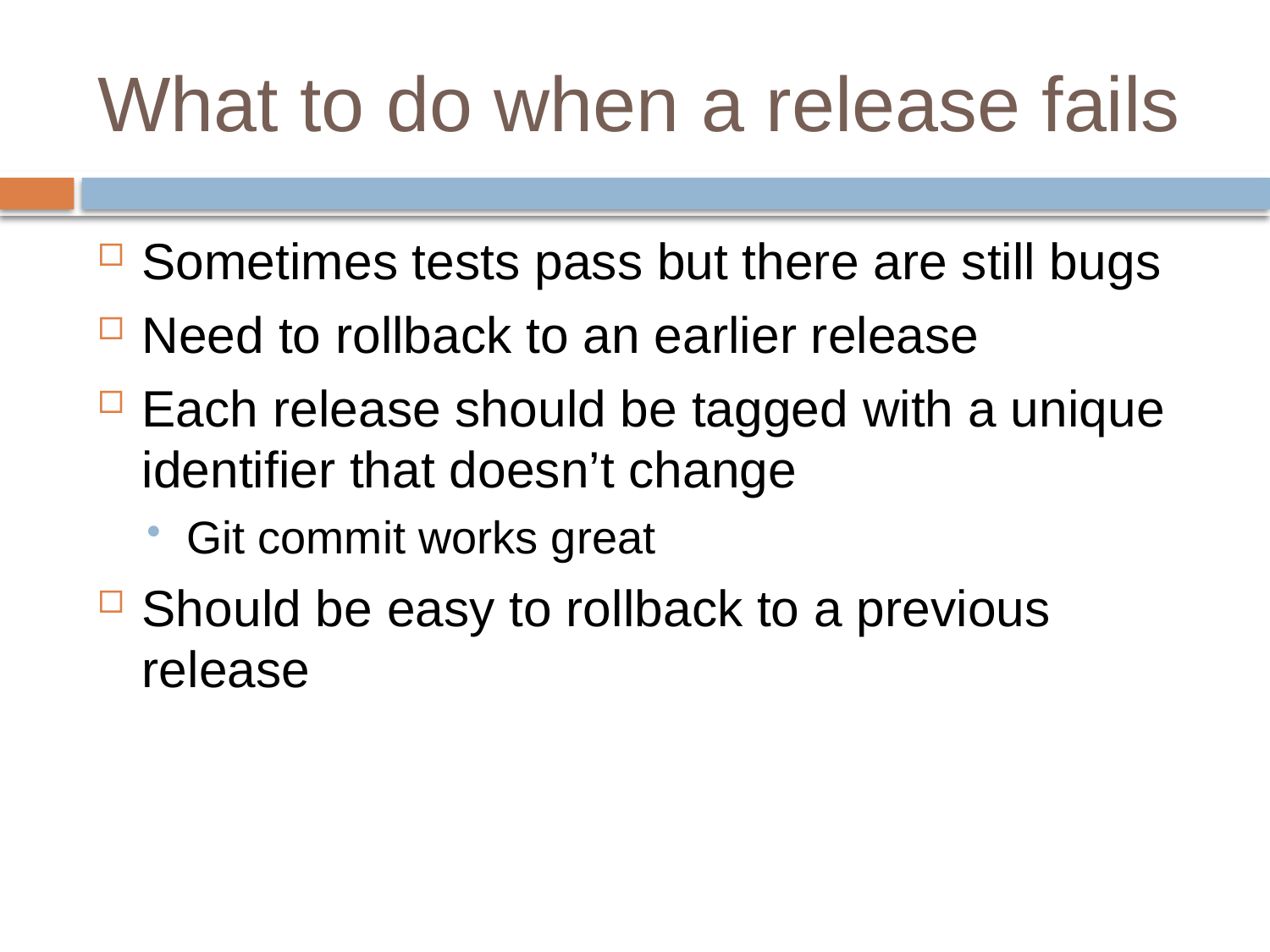

# What to do when a release fails
Sometimes tests pass but there are still bugs
Need to rollback to an earlier release
Each release should be tagged with a unique identifier that doesn’t change
Git commit works great
Should be easy to rollback to a previous release